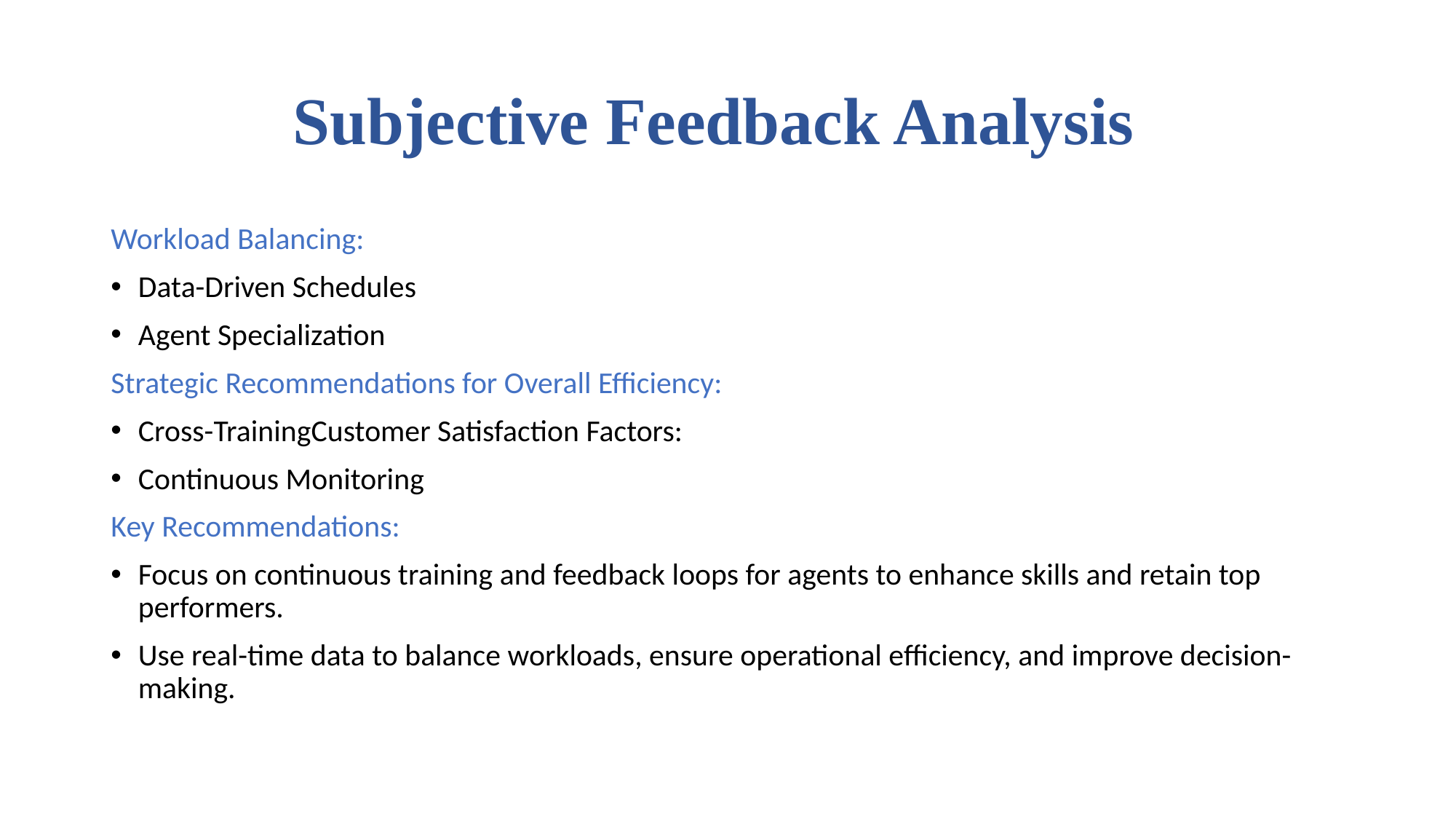

# Subjective Feedback Analysis
Workload Balancing:
Data-Driven Schedules
Agent Specialization
Strategic Recommendations for Overall Efficiency:
Cross-TrainingCustomer Satisfaction Factors:
Continuous Monitoring
Key Recommendations:
Focus on continuous training and feedback loops for agents to enhance skills and retain top performers.
Use real-time data to balance workloads, ensure operational efficiency, and improve decision-making.